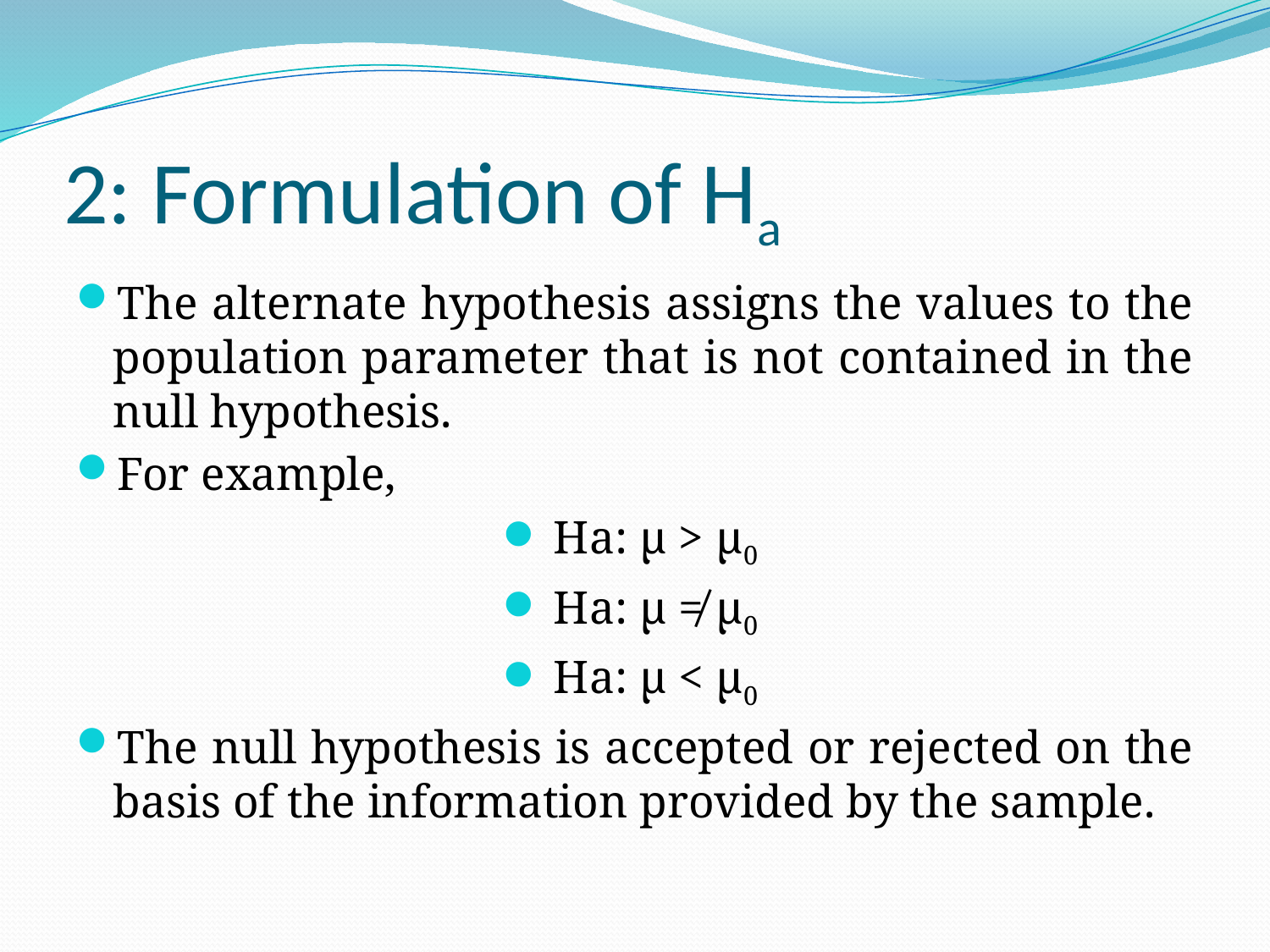

# 2: Formulation of Ha
The alternate hypothesis assigns the values to the population parameter that is not contained in the null hypothesis.
For example,
Ha: μ > μ0
Ha: μ ≠ μ0
Ha: μ < μ0
The null hypothesis is accepted or rejected on the basis of the information provided by the sample.